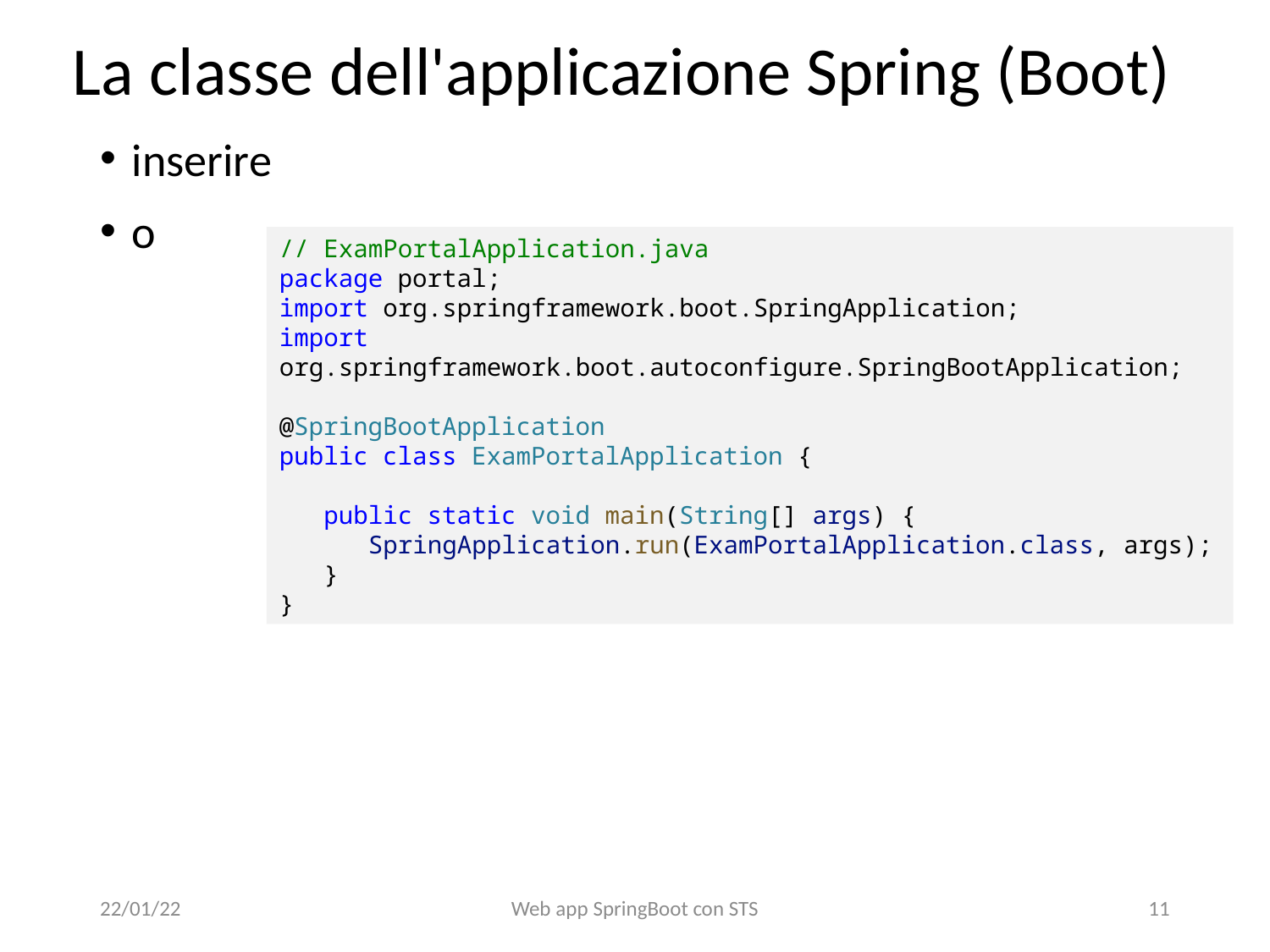

# La classe dell'applicazione Spring (Boot)
inserire
o
// ExamPortalApplication.java
package portal;
import org.springframework.boot.SpringApplication;
import org.springframework.boot.autoconfigure.SpringBootApplication;
@SpringBootApplication
public class ExamPortalApplication {

   public static void main(String[] args) {
      SpringApplication.run(ExamPortalApplication.class, args);
   }
}
22/01/22
Web app SpringBoot con STS
11